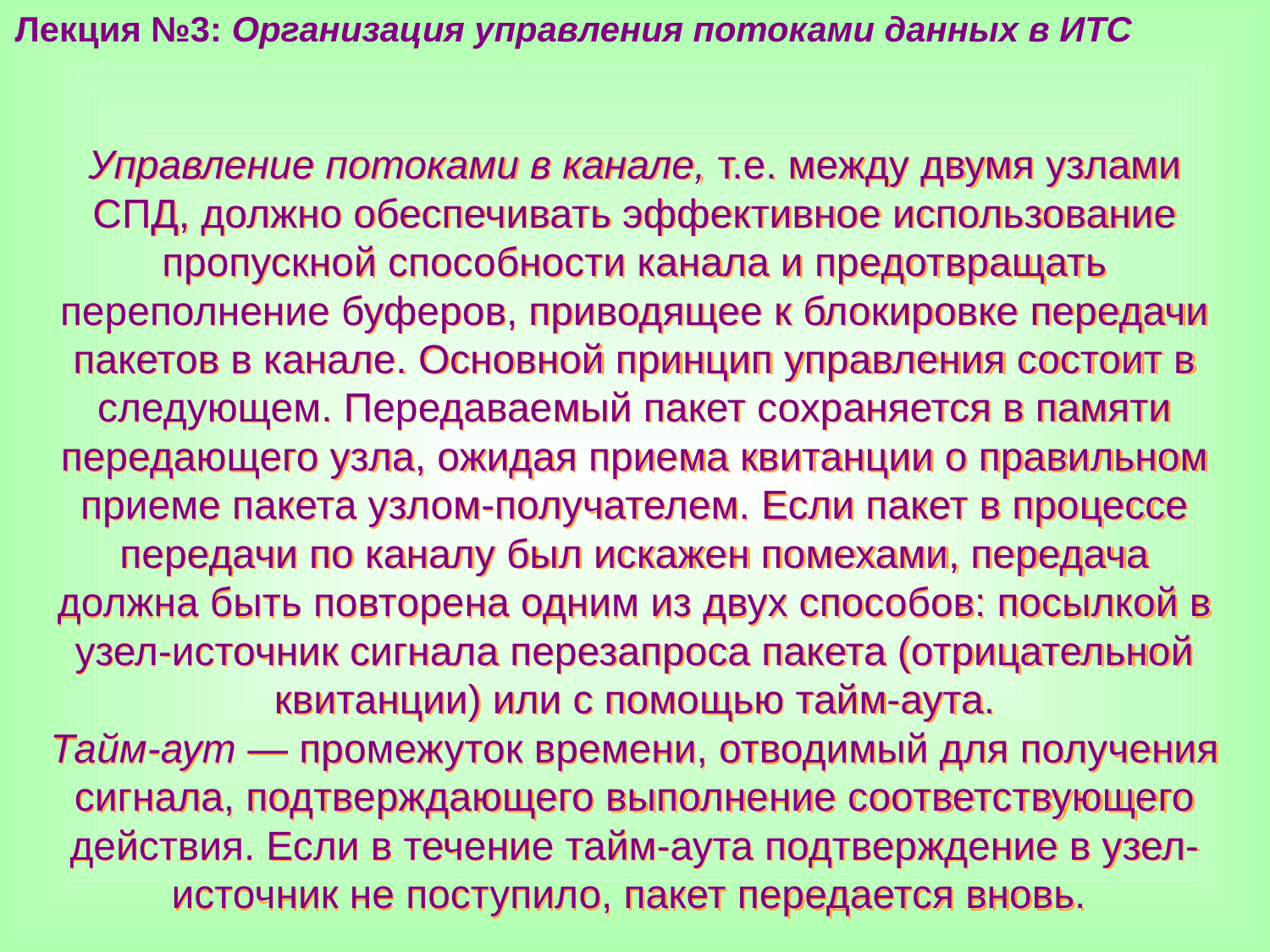

Лекция №3: Организация управления потоками данных в ИТС
Управление потоками в канале, т.е. между двумя узлами СПД, должно обеспечивать эффективное использование пропускной способности канала и предотвращать переполнение буферов, приводящее к блокировке передачи пакетов в канале. Основной принцип управления состоит в следующем. Передаваемый пакет сохраняется в памяти передающего узла, ожидая приема квитанции о правильном приеме пакета узлом-получателем. Если пакет в процессе передачи по каналу был искажен помехами, передача должна быть повторена одним из двух способов: посылкой в узел-источник сигнала перезапроса пакета (отрицательной квитанции) или с помощью тайм-аута.
Тайм-аут — промежуток времени, отводимый для получения сигнала, подтверждающего выполнение соответствующего действия. Если в течение тайм-аута подтверждение в узел-источник не поступило, пакет передается вновь.